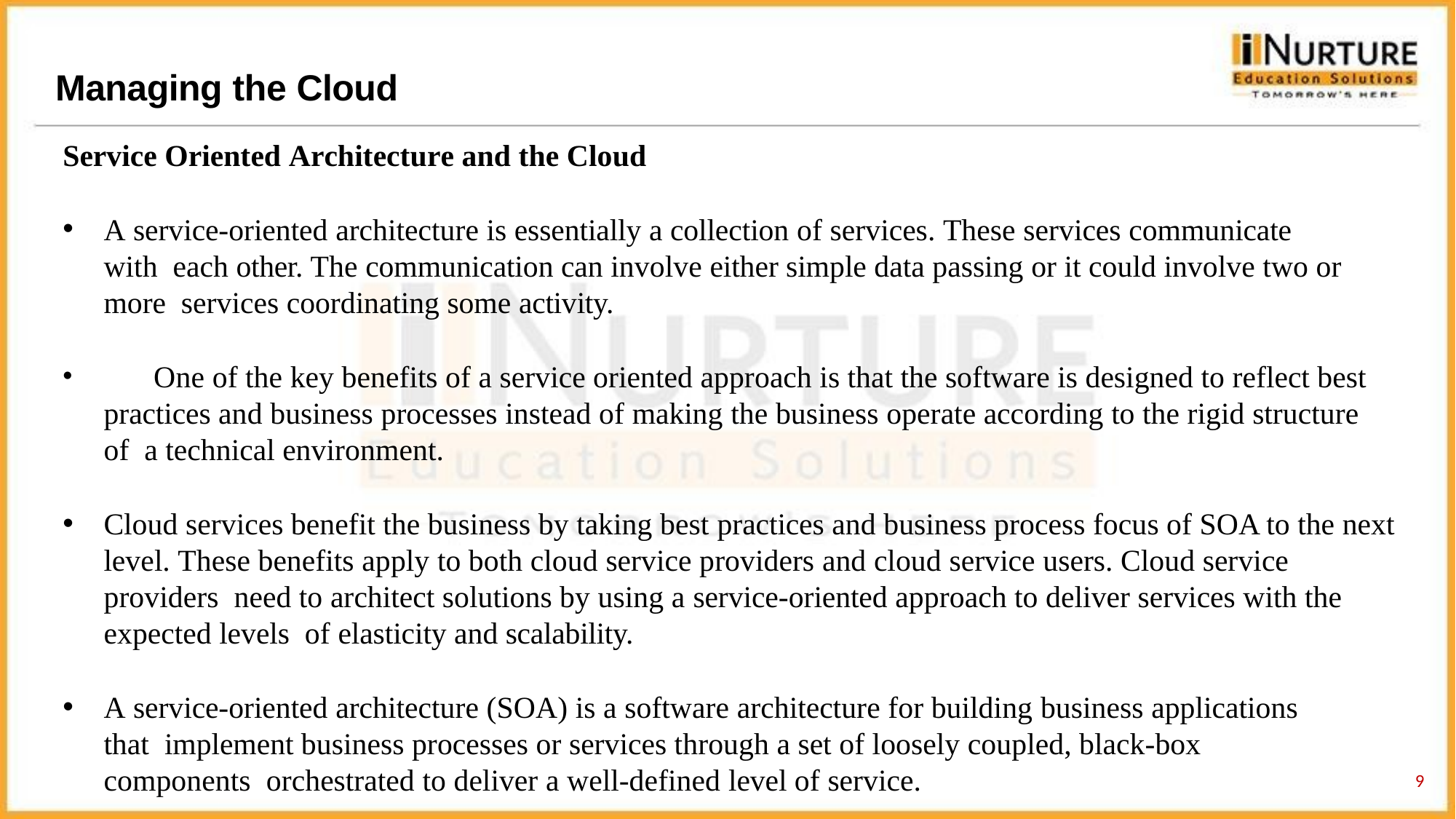

# Managing the Cloud
Service Oriented Architecture and the Cloud

A service-oriented architecture is essentially a collection of services. These services communicate with  each other. The communication can involve either simple data passing or it could involve two or more  services coordinating some activity.

	One of the key benefits of a service oriented approach is that the software is designed to reflect best  practices and business processes instead of making the business operate according to the rigid structure of  a technical environment.

Cloud services benefit the business by taking best practices and business process focus of SOA to the next  level. These benefits apply to both cloud service providers and cloud service users. Cloud service providers  need to architect solutions by using a service-oriented approach to deliver services with the expected levels  of elasticity and scalability.

A service-oriented architecture (SOA) is a software architecture for building business applications that  implement business processes or services through a set of loosely coupled, black-box components  orchestrated to deliver a well-defined level of service.
9